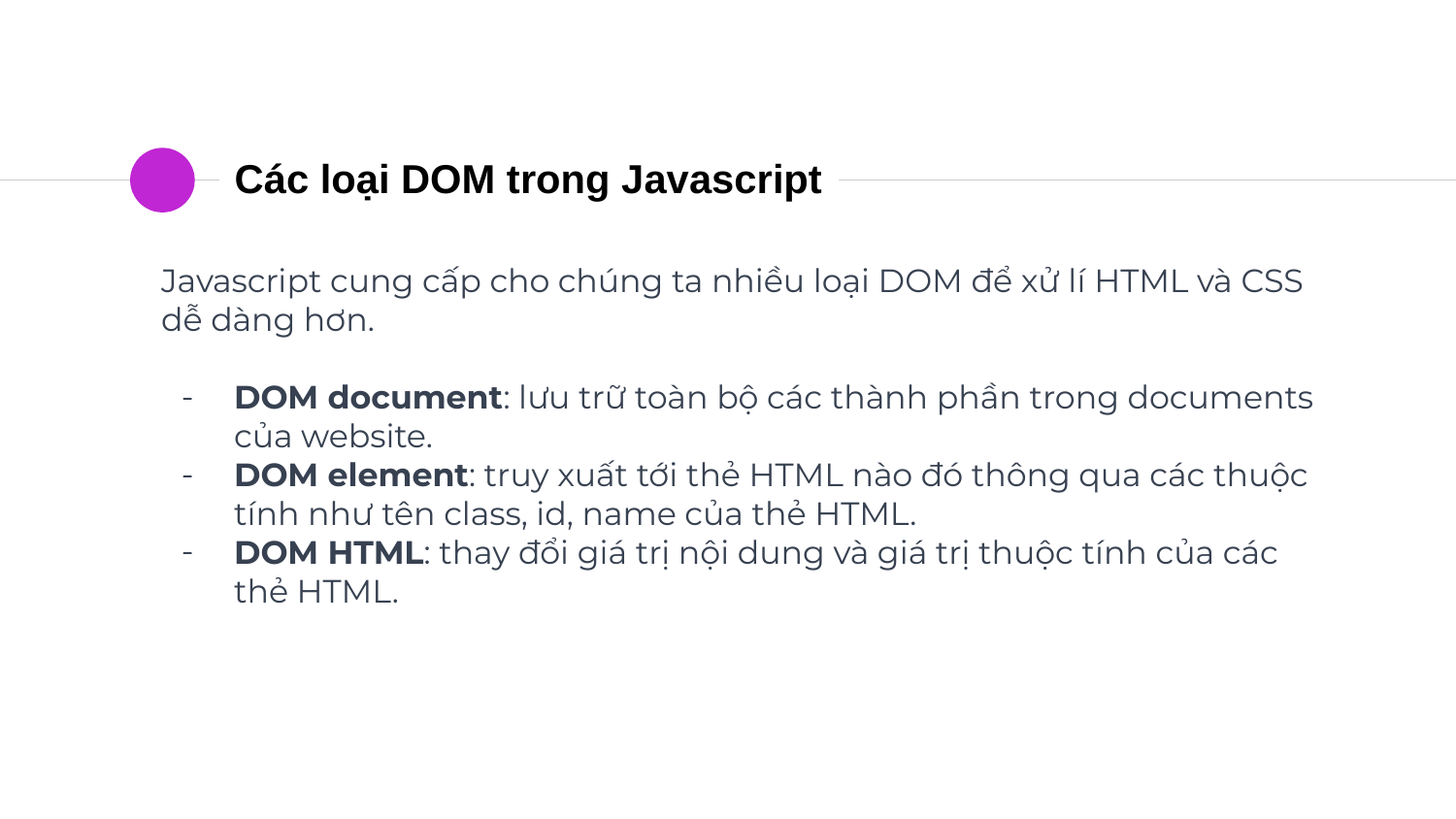

# Các loại DOM trong Javascript
Javascript cung cấp cho chúng ta nhiều loại DOM để xử lí HTML và CSS dễ dàng hơn.

DOM document: lưu trữ toàn bộ các thành phần trong documents của website.
DOM element: truy xuất tới thẻ HTML nào đó thông qua các thuộc tính như tên class, id, name của thẻ HTML.
DOM HTML: thay đổi giá trị nội dung và giá trị thuộc tính của các thẻ HTML.